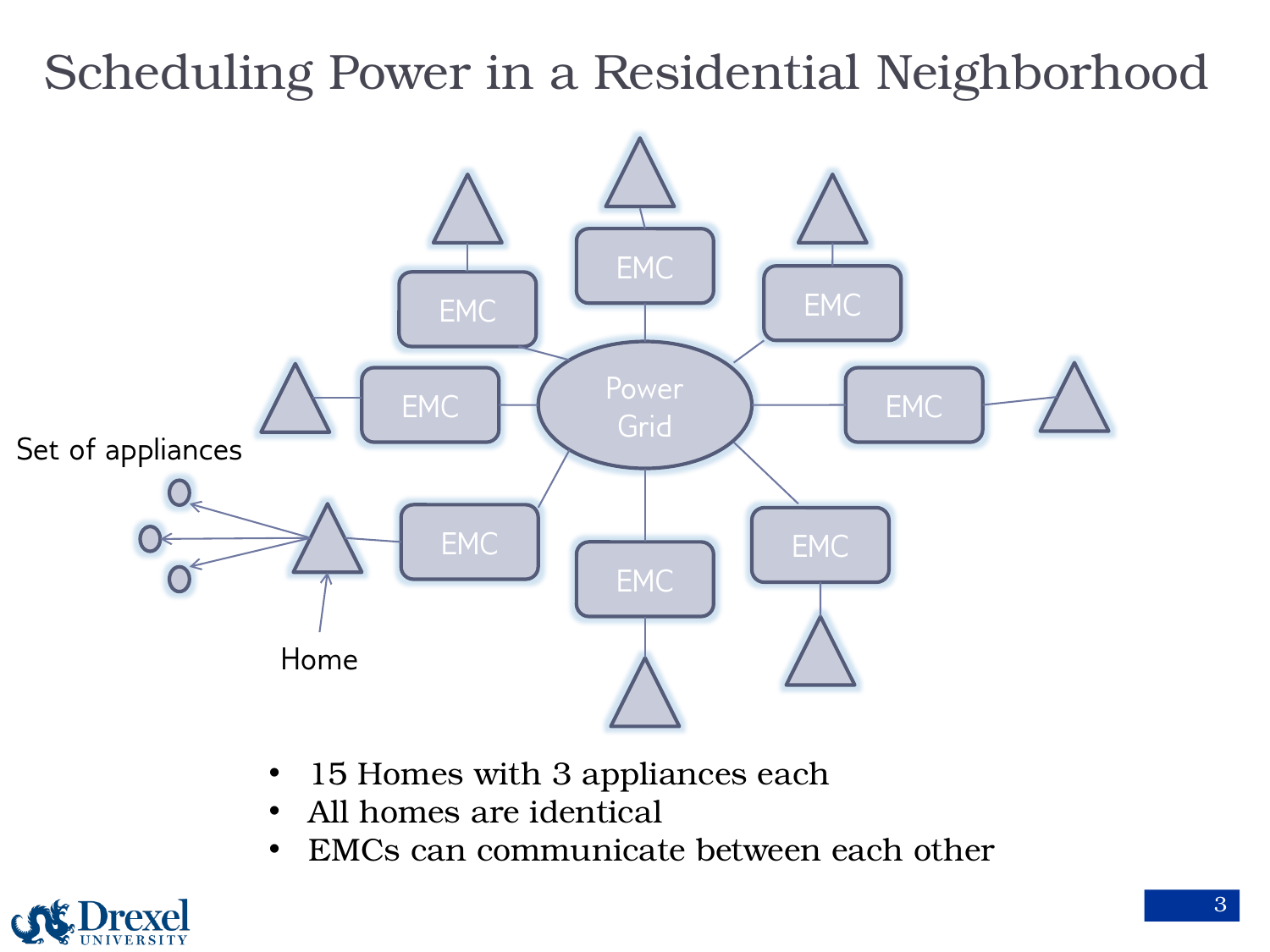

# Scheduling Power in a Residential Neighborhood

EMC
EMC
EMC
Power Grid

EMC
EMC

EMC
EMC

EMC

Home

Set of appliances
15 Homes with 3 appliances each
All homes are identical
EMCs can communicate between each other
3